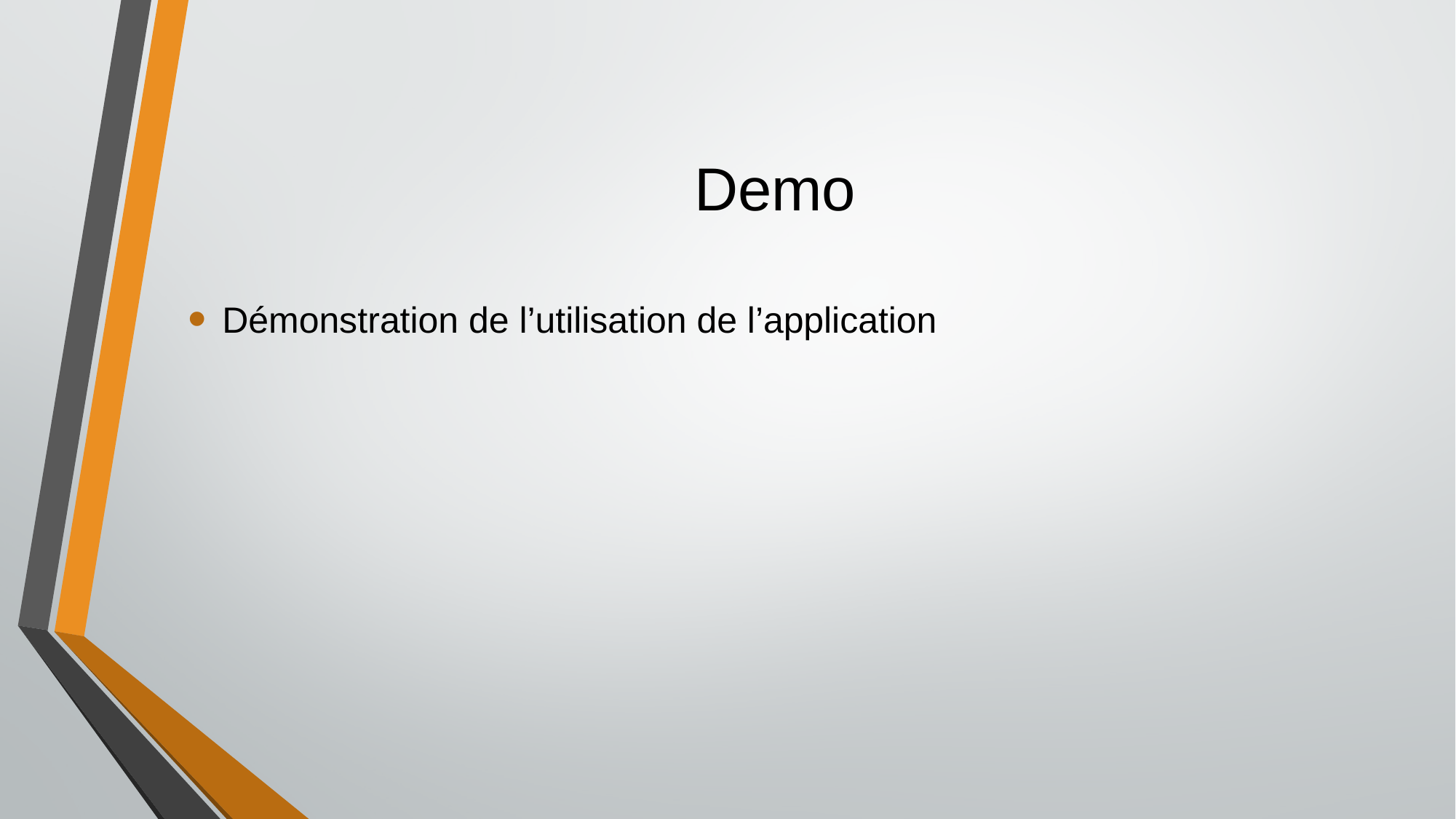

# Demo
Démonstration de l’utilisation de l’application